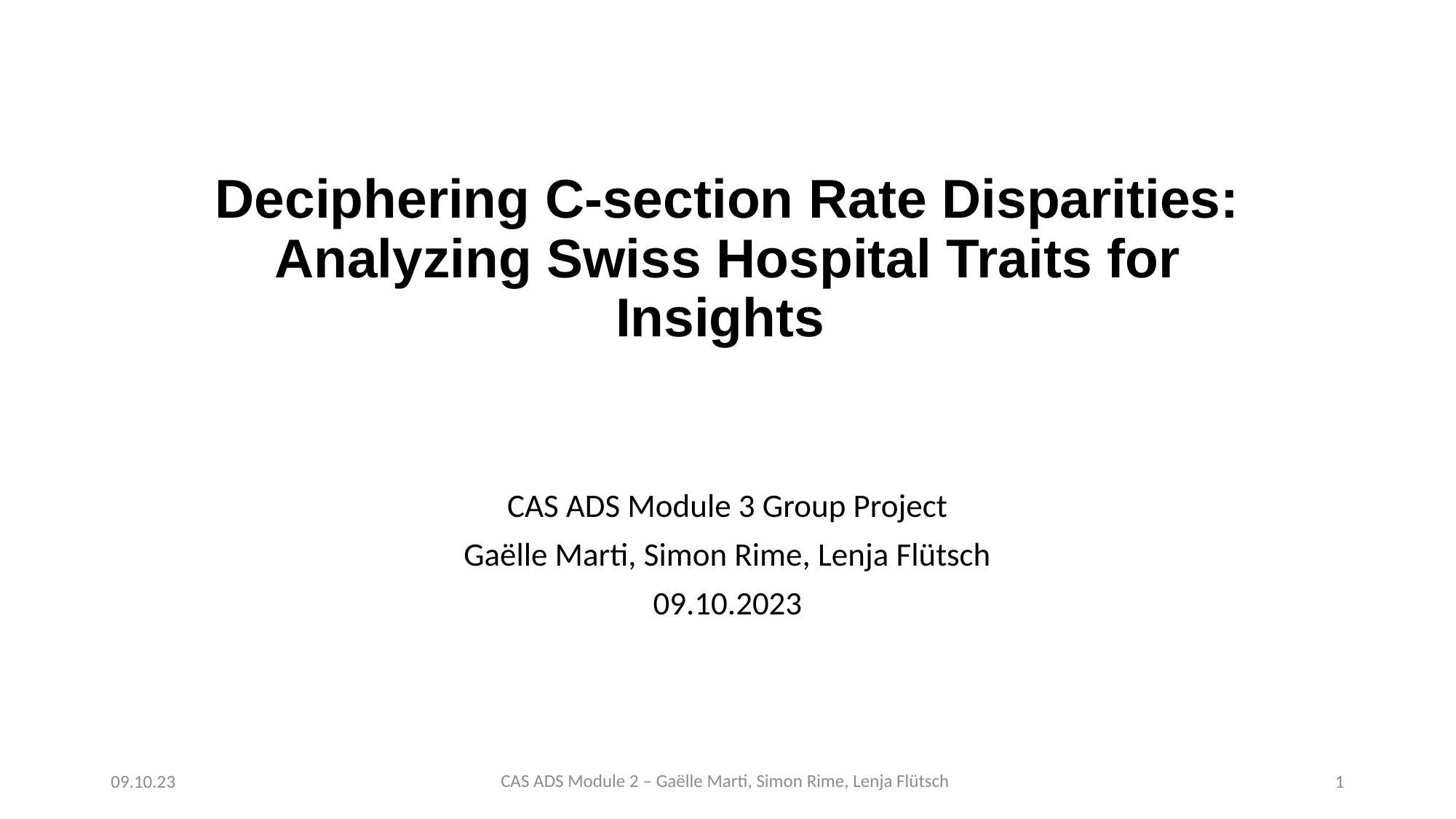

# Deciphering C-section Rate Disparities: Analyzing Swiss Hospital Traits for Insights

CAS ADS Module 3 Group Project
Gaëlle Marti, Simon Rime, Lenja Flütsch
09.10.2023
CAS ADS Module 2 – Gaëlle Marti, Simon Rime, Lenja Flütsch
09.10.23
1